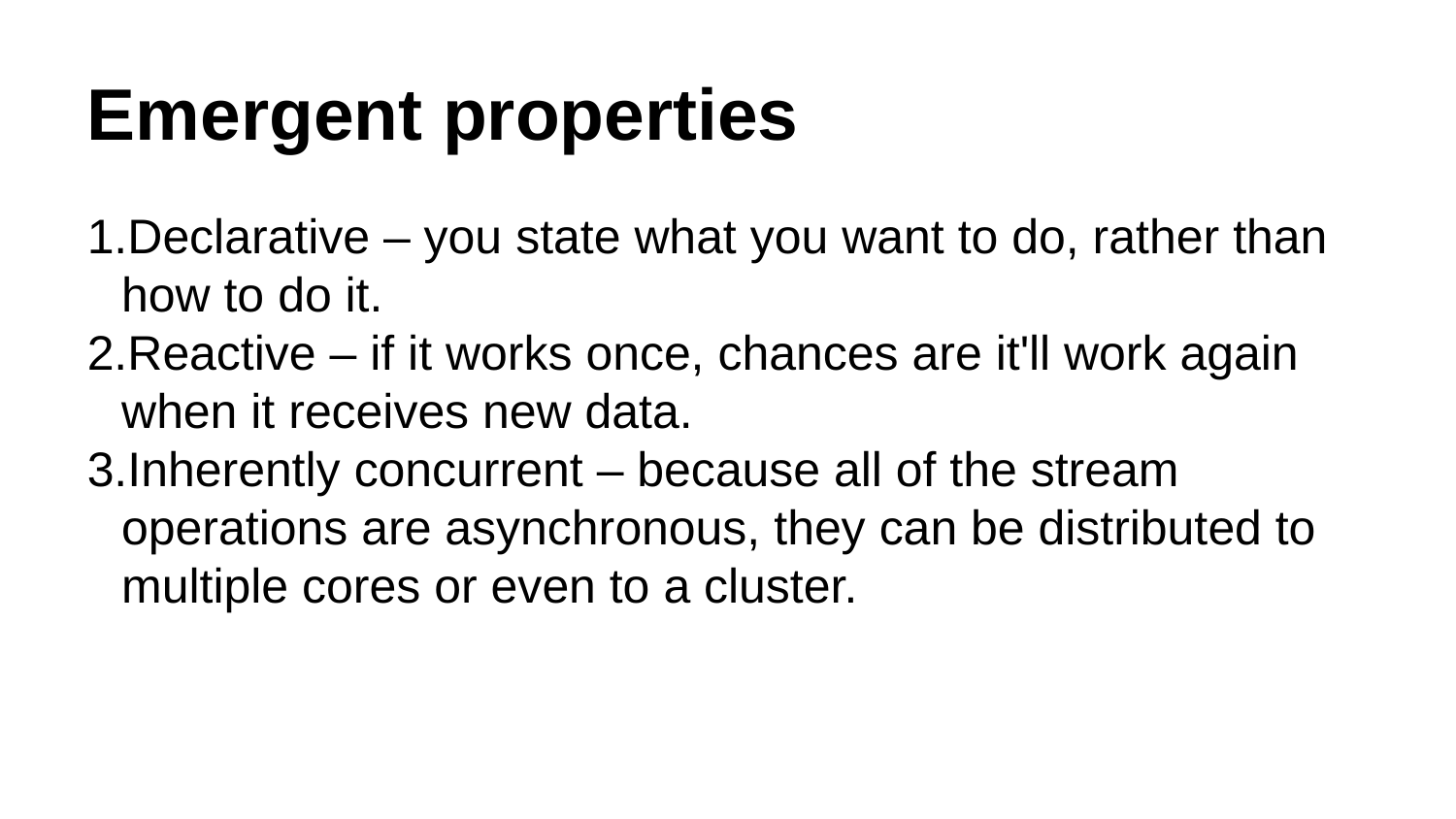

Emergent properties
Declarative – you state what you want to do, rather than how to do it.
Reactive – if it works once, chances are it'll work again when it receives new data.
Inherently concurrent – because all of the stream operations are asynchronous, they can be distributed to multiple cores or even to a cluster.